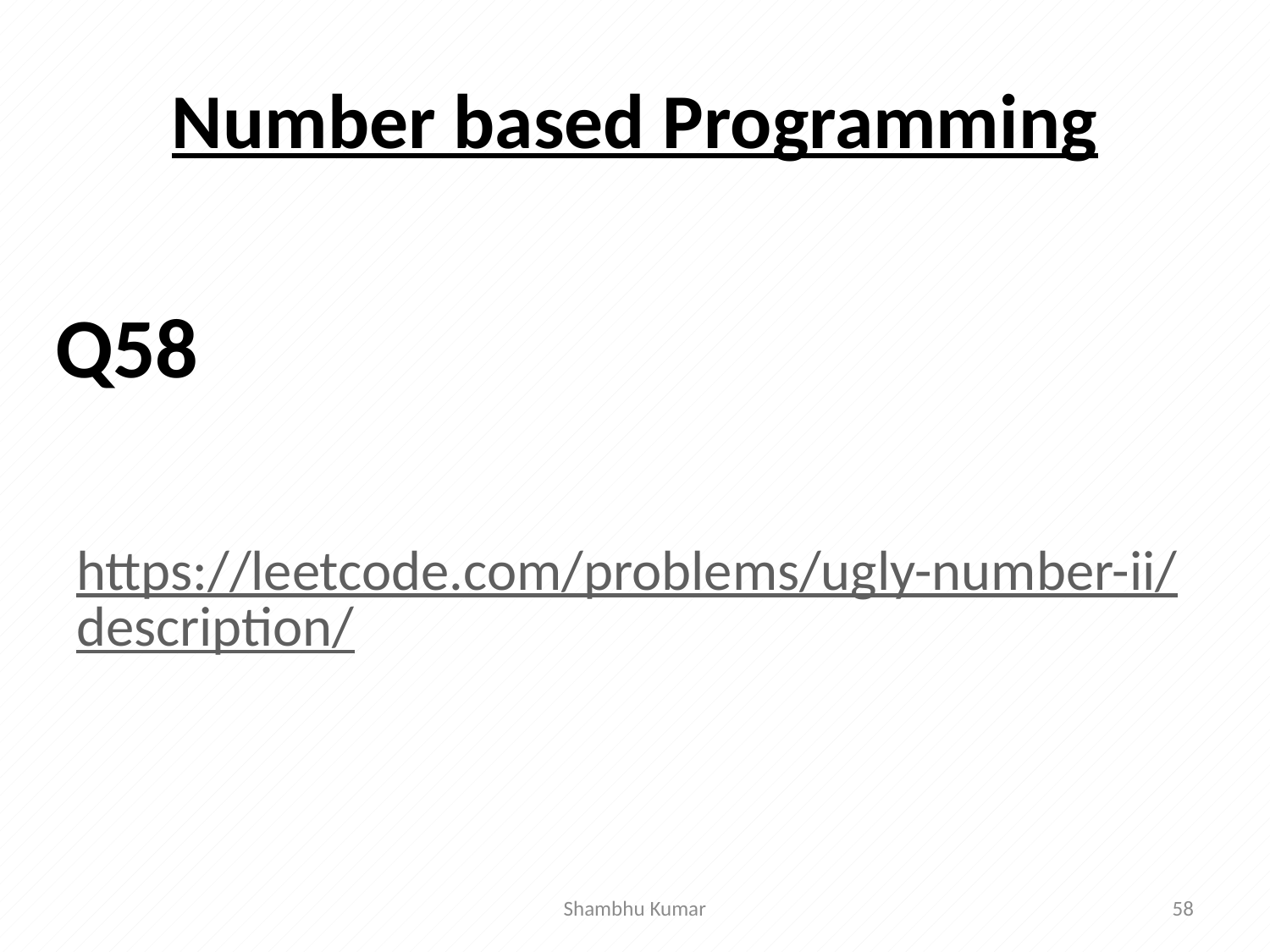

# Number based Programming

 https://leetcode.com/problems/ugly-number-ii/description/

Q58
Shambhu Kumar
58